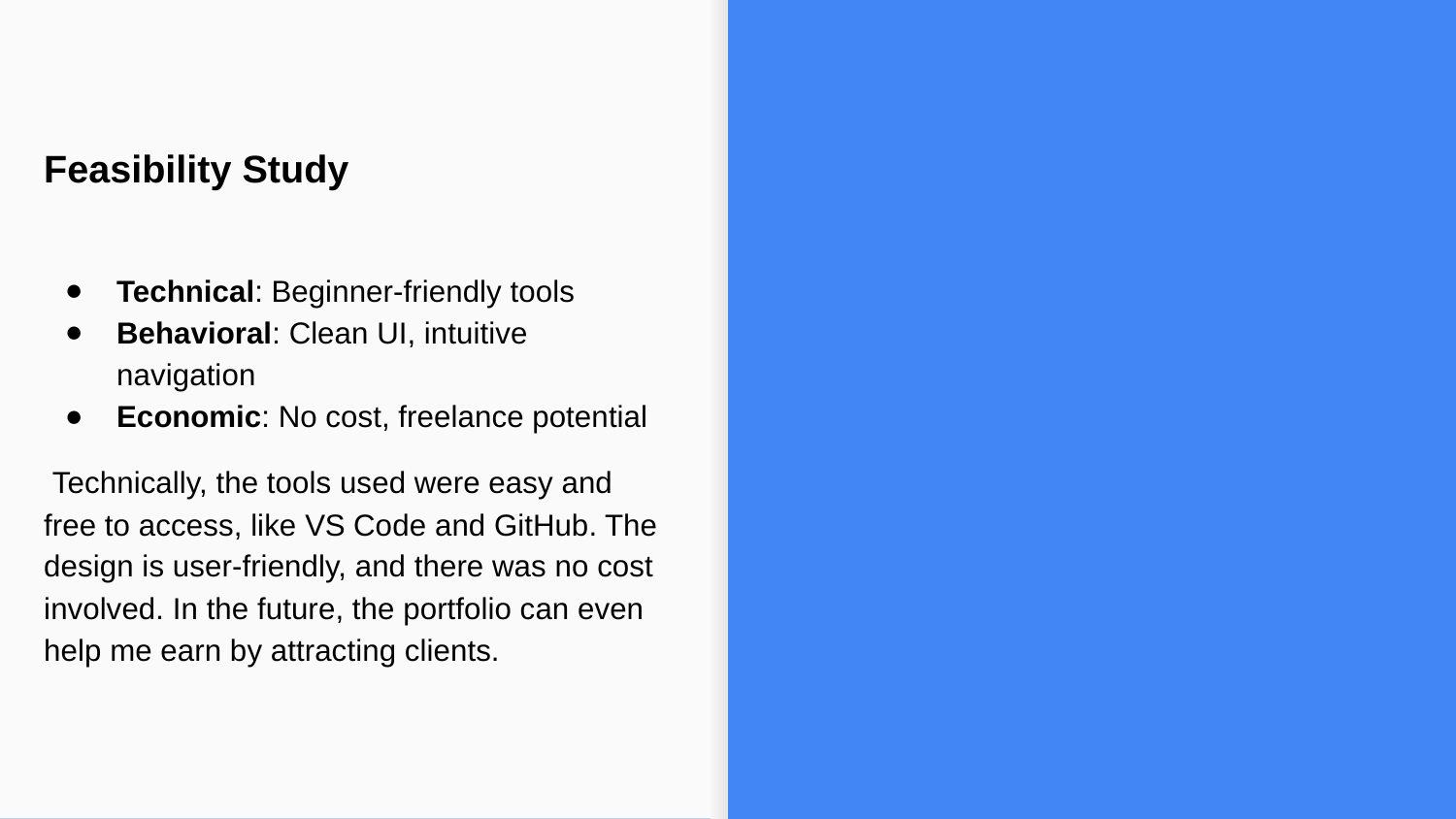

# Feasibility Study

Technical: Beginner-friendly tools
Behavioral: Clean UI, intuitive navigation
Economic: No cost, freelance potential
 Technically, the tools used were easy and free to access, like VS Code and GitHub. The design is user-friendly, and there was no cost involved. In the future, the portfolio can even help me earn by attracting clients.